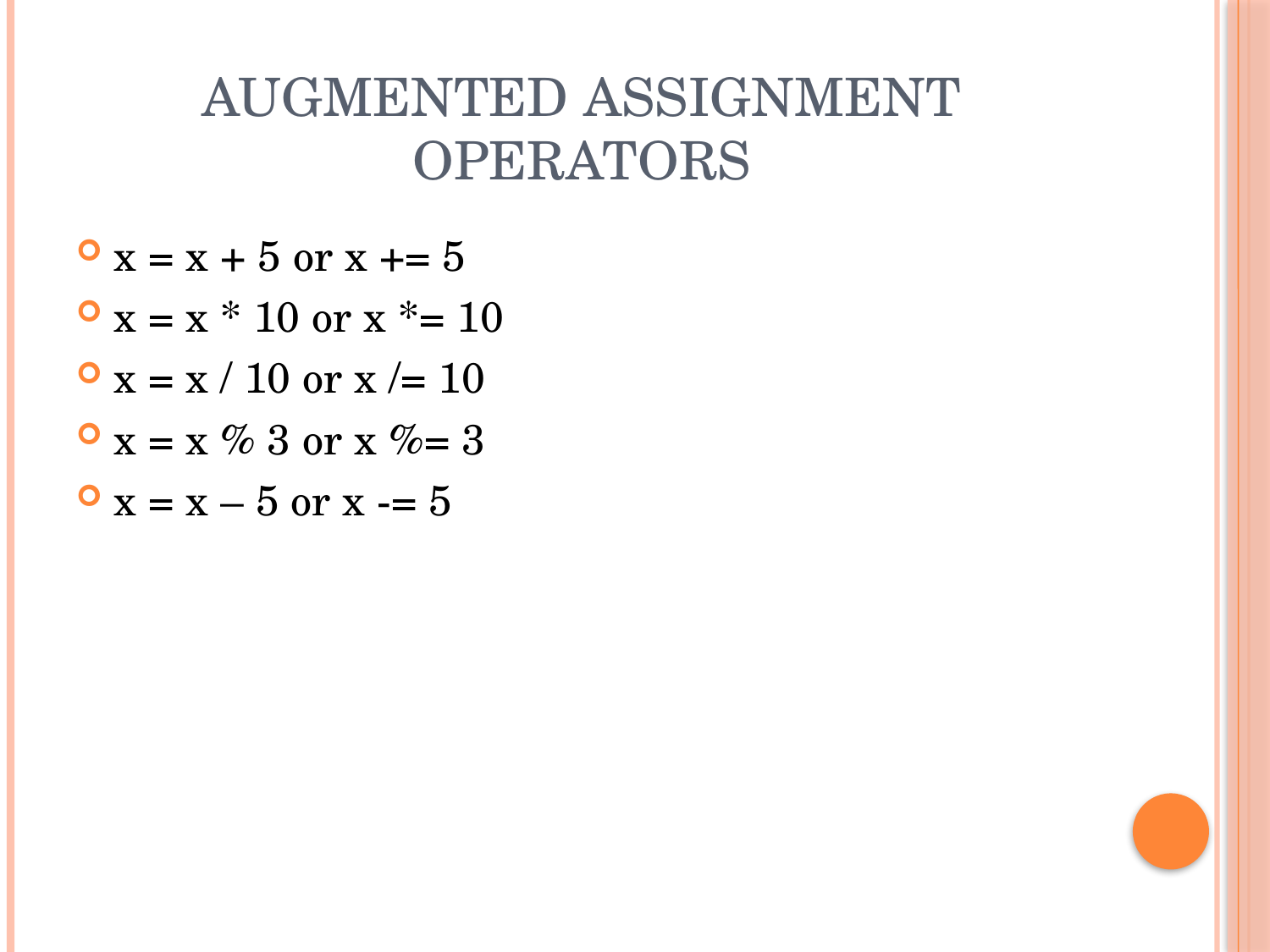

# Augmented assignment operators
x = x + 5 or x += 5
x = x * 10 or x *= 10
x = x / 10 or x /= 10
x = x % 3 or x %= 3
x = x – 5 or x -= 5